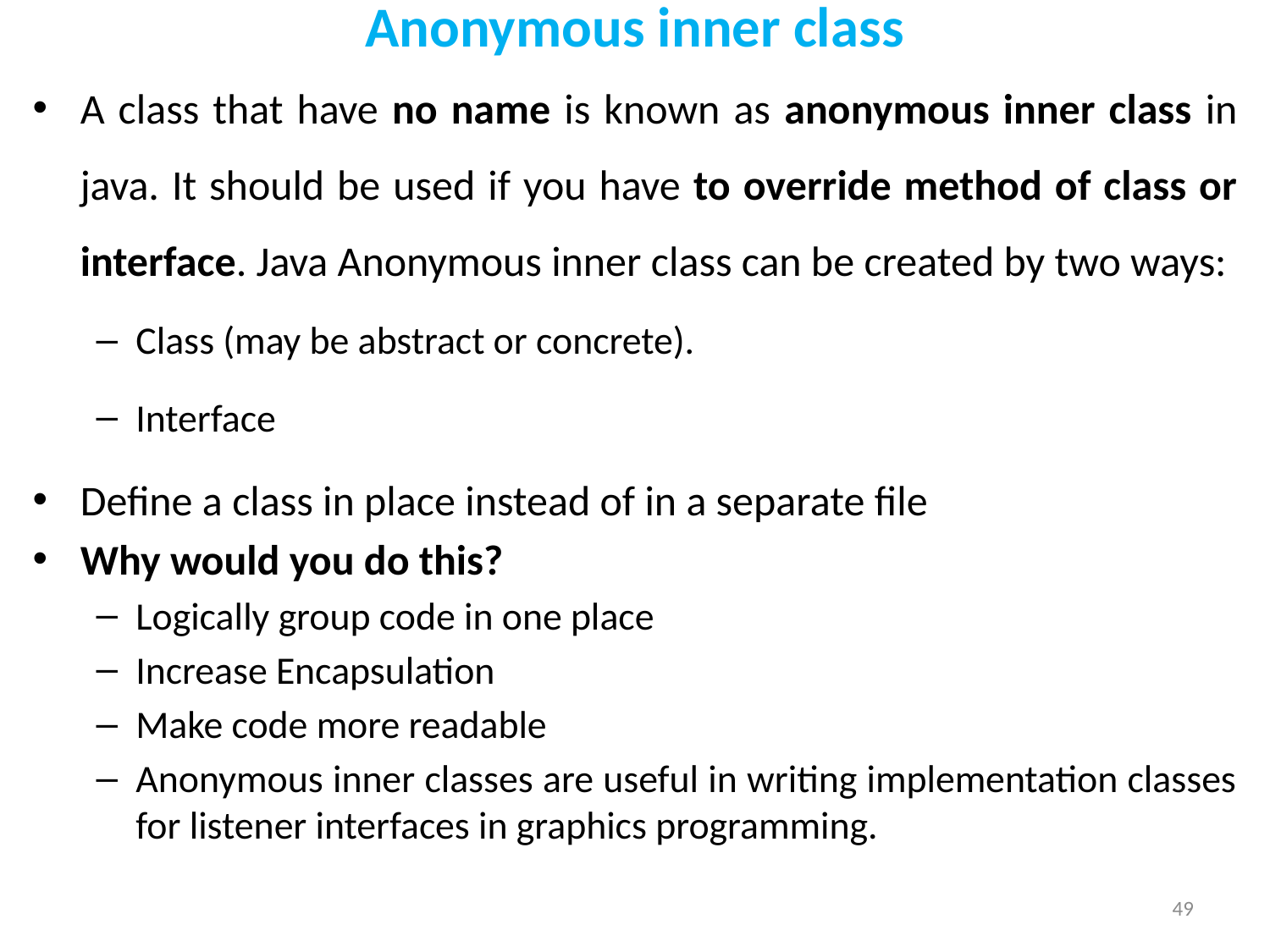

# Anonymous inner class
A class that have no name is known as anonymous inner class in java. It should be used if you have to override method of class or interface. Java Anonymous inner class can be created by two ways:
Class (may be abstract or concrete).
Interface
Define a class in place instead of in a separate file
Why would you do this?
Logically group code in one place
Increase Encapsulation
Make code more readable
Anonymous inner classes are useful in writing implementation classes for listener interfaces in graphics programming.
49